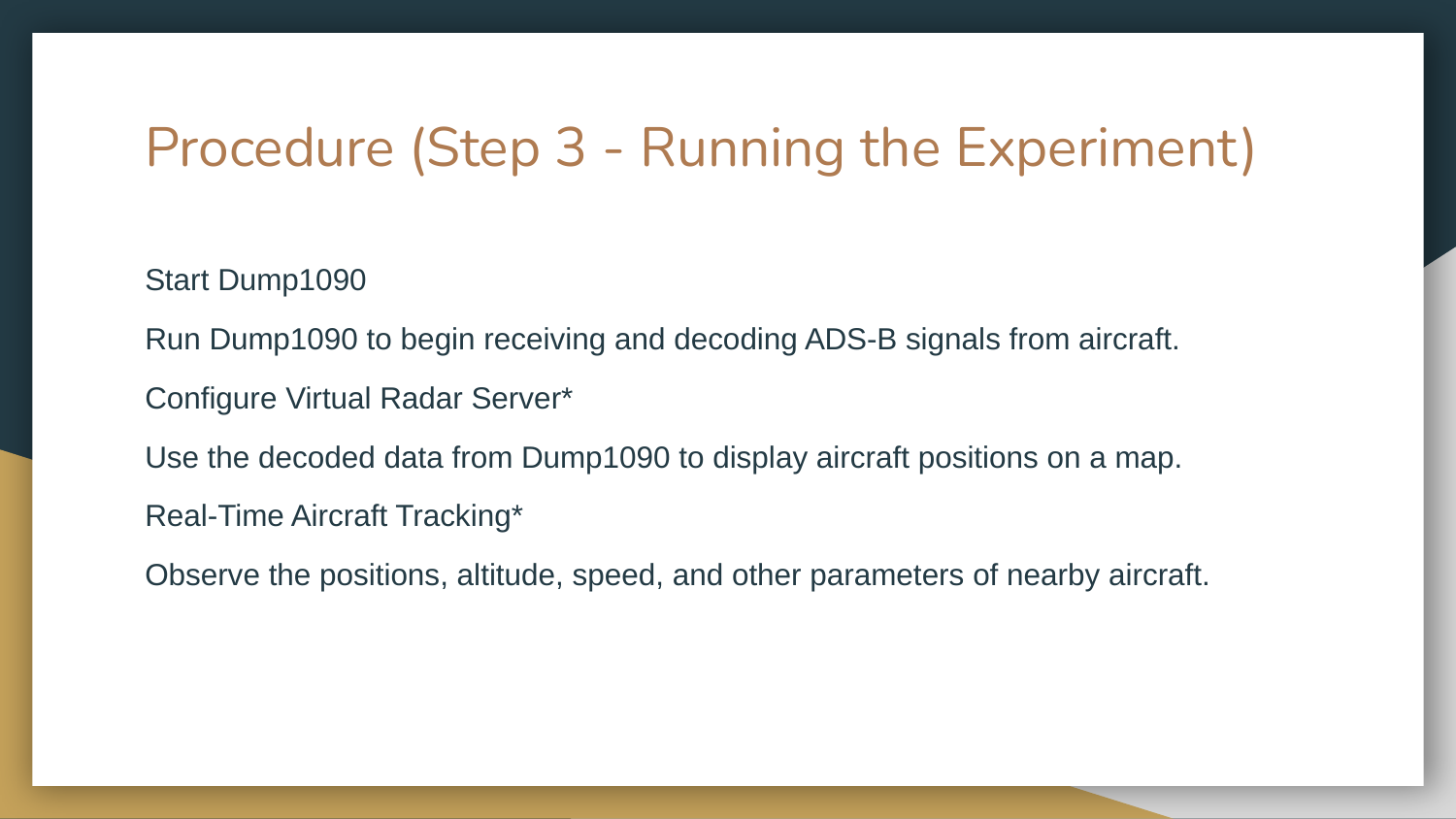

# Procedure (Step 3 - Running the Experiment)
Start Dump1090
Run Dump1090 to begin receiving and decoding ADS-B signals from aircraft.
Configure Virtual Radar Server*
Use the decoded data from Dump1090 to display aircraft positions on a map.
Real-Time Aircraft Tracking*
Observe the positions, altitude, speed, and other parameters of nearby aircraft.